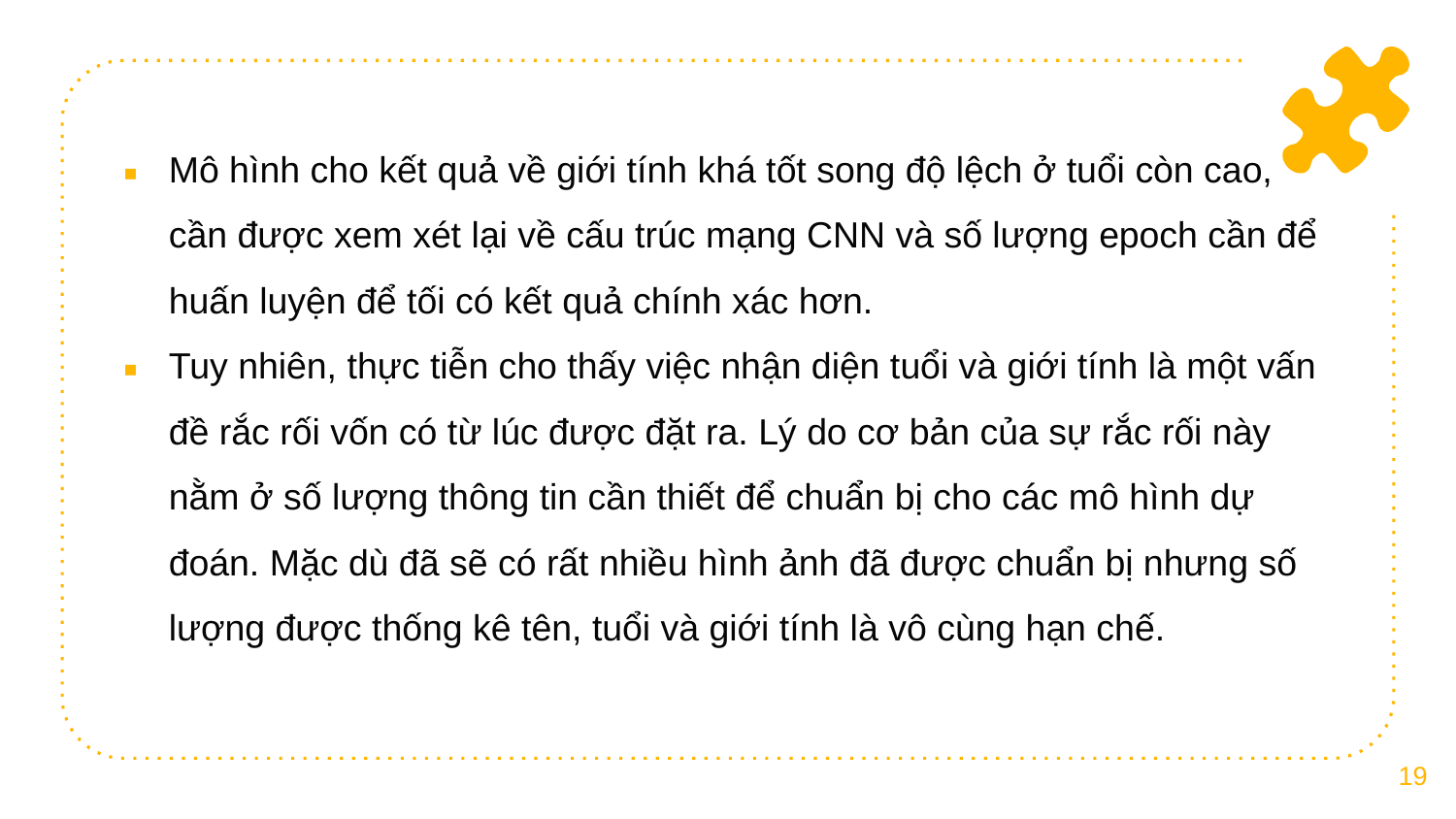

Mô hình cho kết quả về giới tính khá tốt song độ lệch ở tuổi còn cao, cần được xem xét lại về cấu trúc mạng CNN và số lượng epoch cần để huấn luyện để tối có kết quả chính xác hơn.
Tuy nhiên, thực tiễn cho thấy việc nhận diện tuổi và giới tính là một vấn đề rắc rối vốn có từ lúc được đặt ra. Lý do cơ bản của sự rắc rối này nằm ở số lượng thông tin cần thiết để chuẩn bị cho các mô hình dự đoán. Mặc dù đã sẽ có rất nhiều hình ảnh đã được chuẩn bị nhưng số lượng được thống kê tên, tuổi và giới tính là vô cùng hạn chế.
19